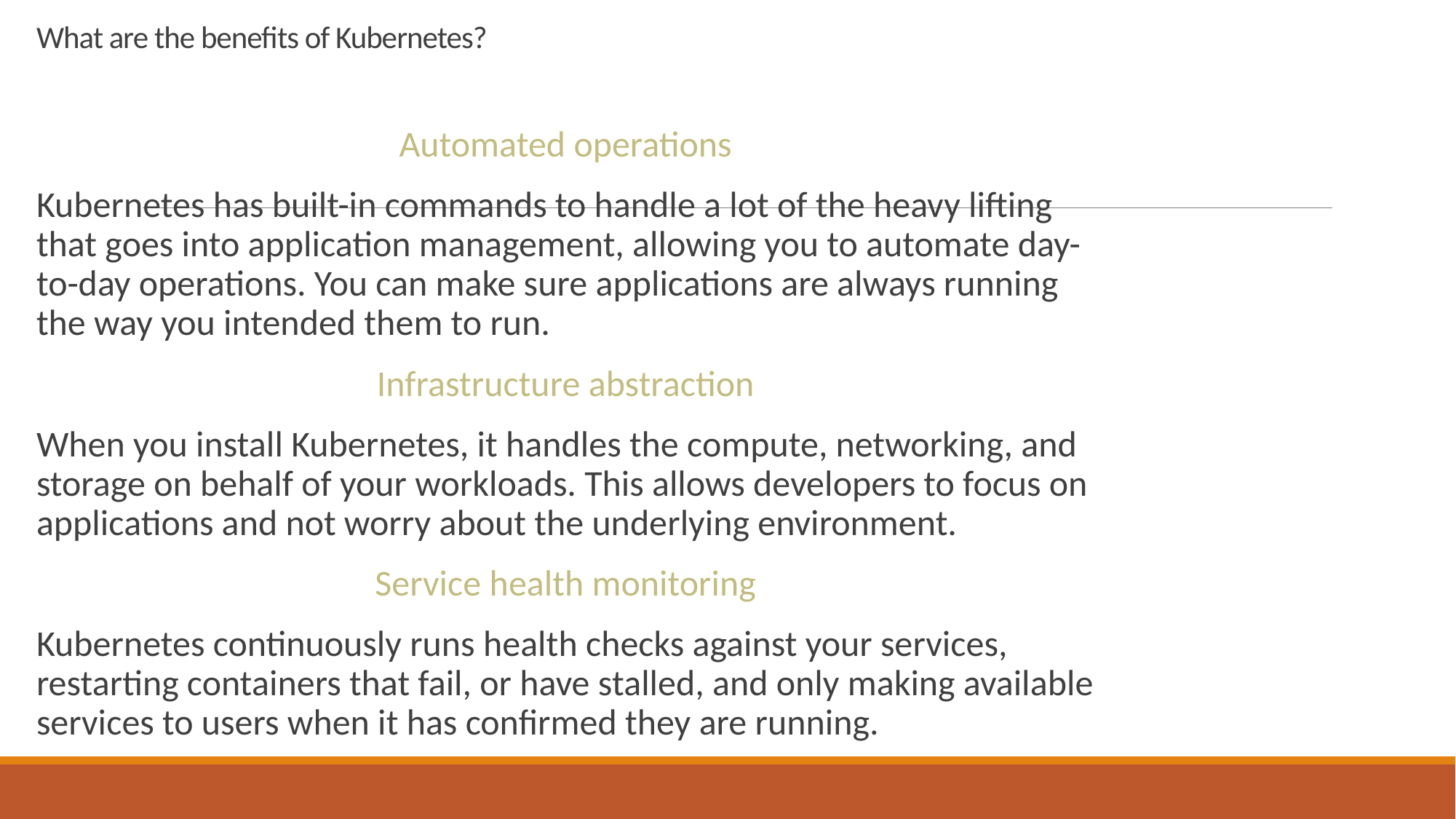

# What are the benefits of Kubernetes?
Automated operations
Kubernetes has built-in commands to handle a lot of the heavy lifting that goes into application management, allowing you to automate day-to-day operations. You can make sure applications are always running the way you intended them to run.
Infrastructure abstraction
When you install Kubernetes, it handles the compute, networking, and storage on behalf of your workloads. This allows developers to focus on applications and not worry about the underlying environment.
Service health monitoring
Kubernetes continuously runs health checks against your services, restarting containers that fail, or have stalled, and only making available services to users when it has confirmed they are running.